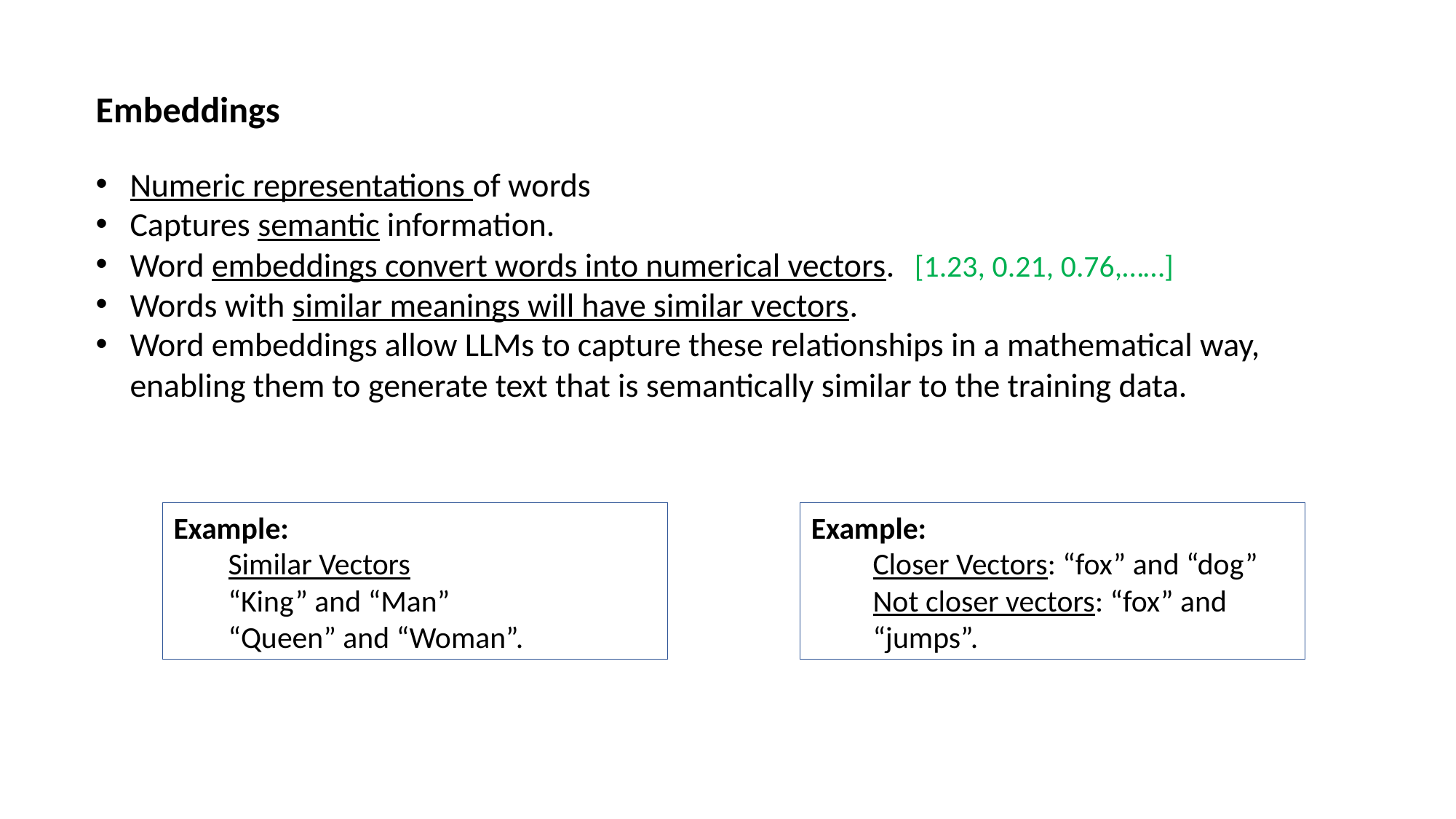

Embeddings
Numeric representations of words
Captures semantic information.
Word embeddings convert words into numerical vectors.
Words with similar meanings will have similar vectors.
Word embeddings allow LLMs to capture these relationships in a mathematical way, enabling them to generate text that is semantically similar to the training data.
[1.23, 0.21, 0.76,……]
Example:
Similar Vectors
“King” and “Man”
“Queen” and “Woman”.
Example:
Closer Vectors: “fox” and “dog”
Not closer vectors: “fox” and “jumps”.